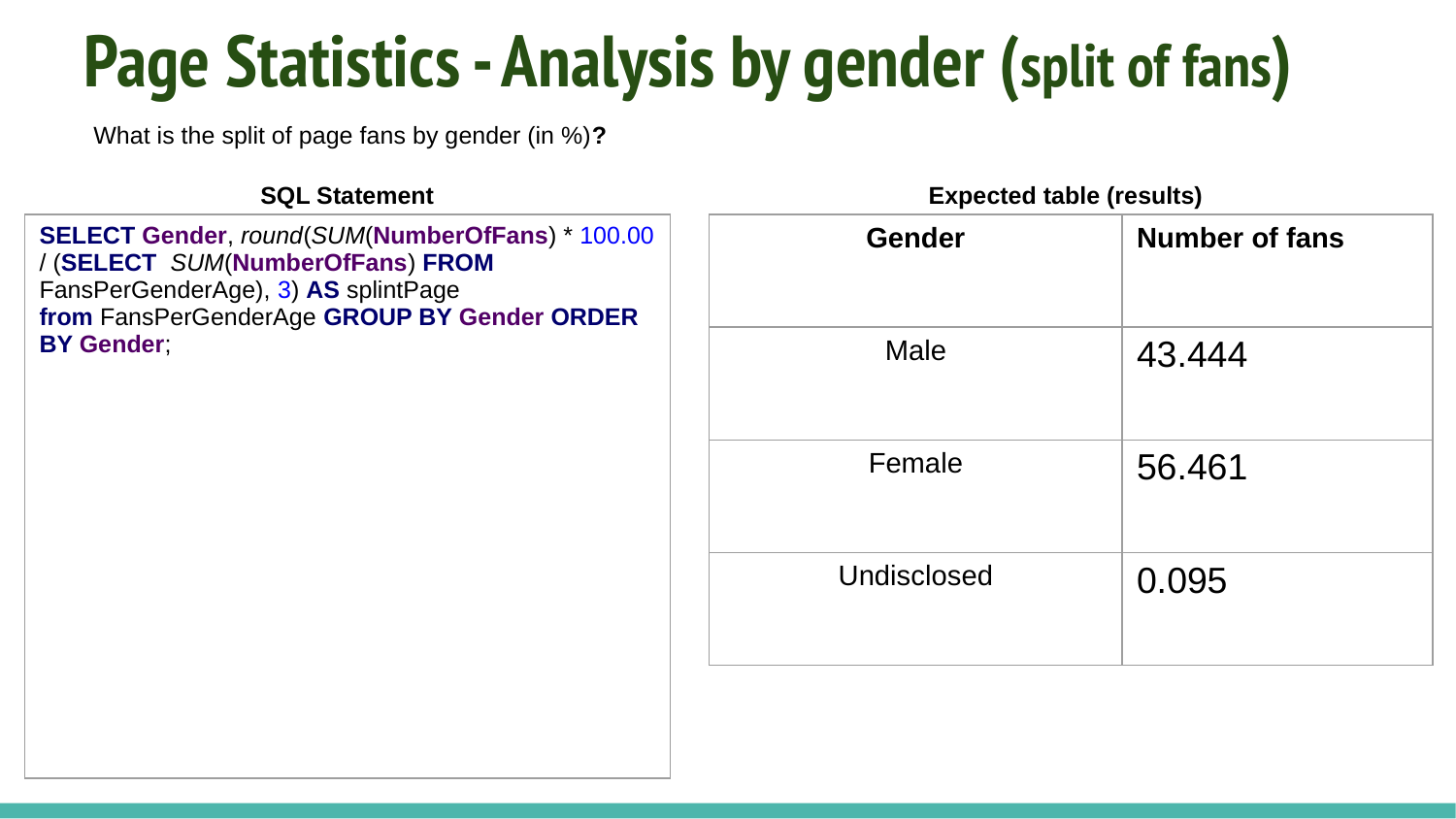

Page Statistics - Analysis by gender (split of fans)
What is the split of page fans by gender (in %)?

SQL Statement
Expected table (results)

| SELECT Gender, round(SUM(NumberOfFans) \* 100.00 / (SELECT SUM(NumberOfFans) FROM FansPerGenderAge), 3) AS splintPage from FansPerGenderAge GROUP BY Gender ORDER BY Gender; |
| --- |
| Gender | Number of fans |
| --- | --- |
| Male | 43.444 |
| Female | 56.461 |
| Undisclosed | 0.095 |